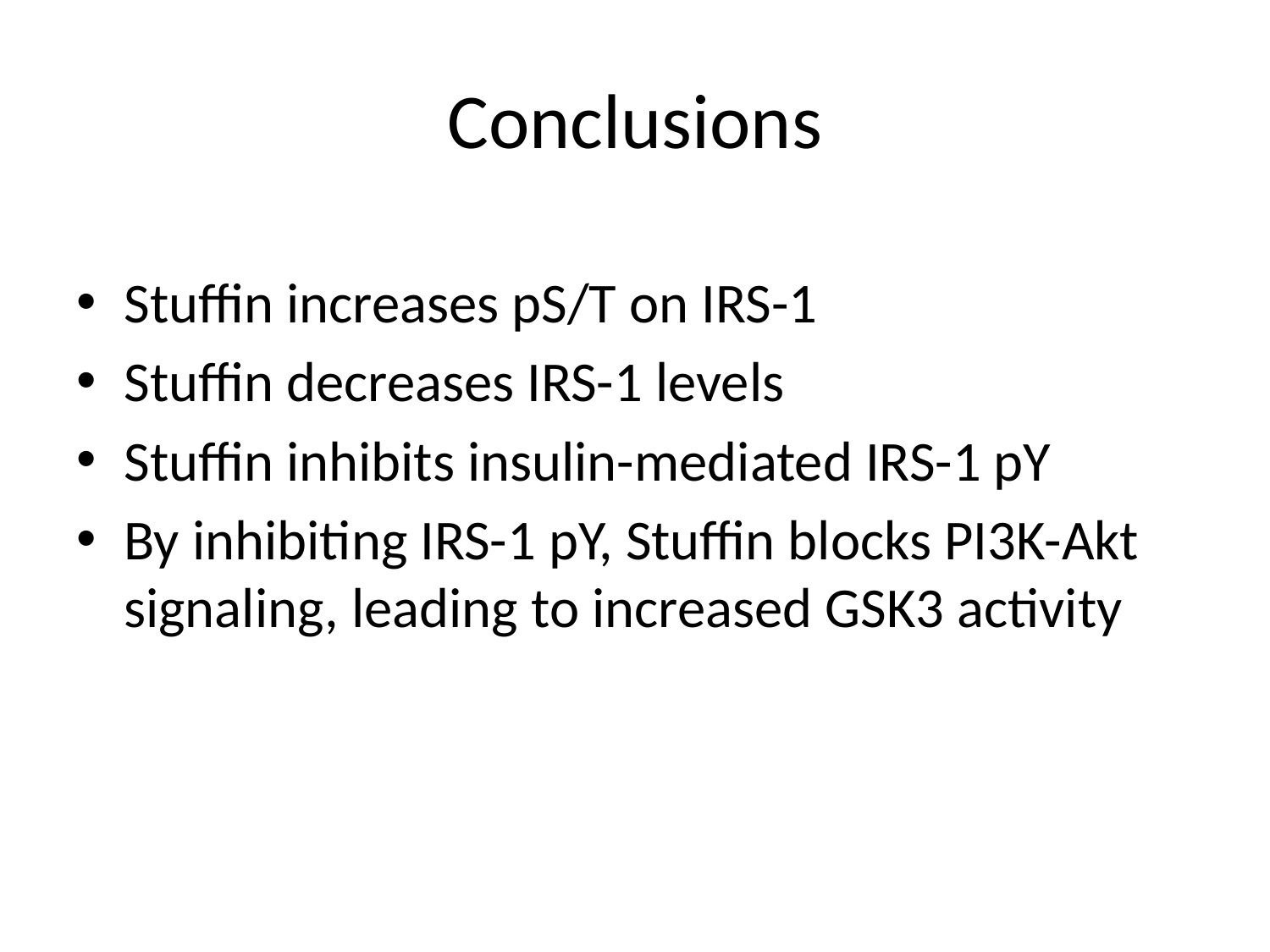

# Conclusions
Stuffin increases pS/T on IRS-1
Stuffin decreases IRS-1 levels
Stuffin inhibits insulin-mediated IRS-1 pY
By inhibiting IRS-1 pY, Stuffin blocks PI3K-Akt signaling, leading to increased GSK3 activity